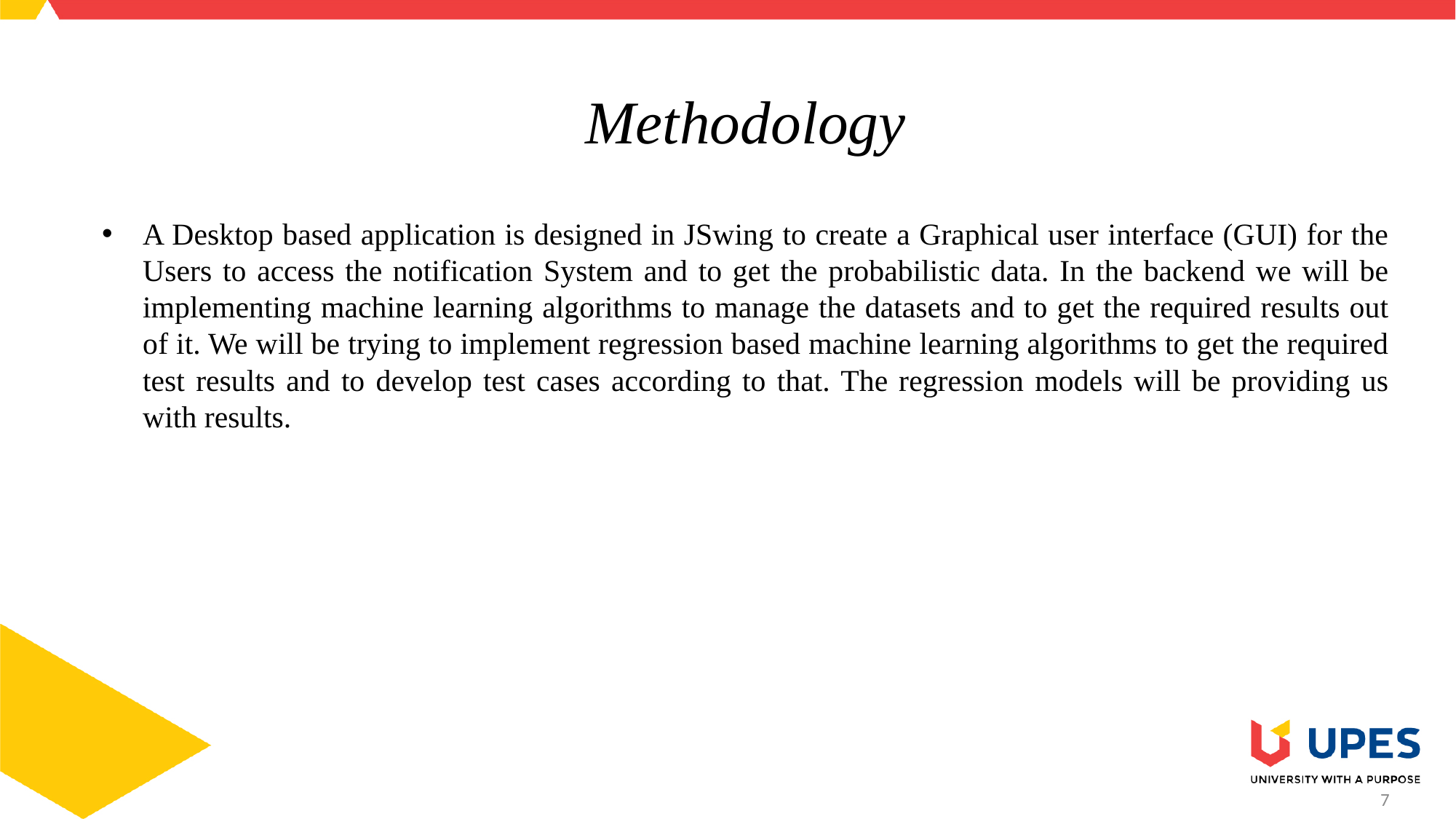

# Methodology
A Desktop based application is designed in JSwing to create a Graphical user interface (GUI) for the Users to access the notification System and to get the probabilistic data. In the backend we will be implementing machine learning algorithms to manage the datasets and to get the required results out of it. We will be trying to implement regression based machine learning algorithms to get the required test results and to develop test cases according to that. The regression models will be providing us with results.